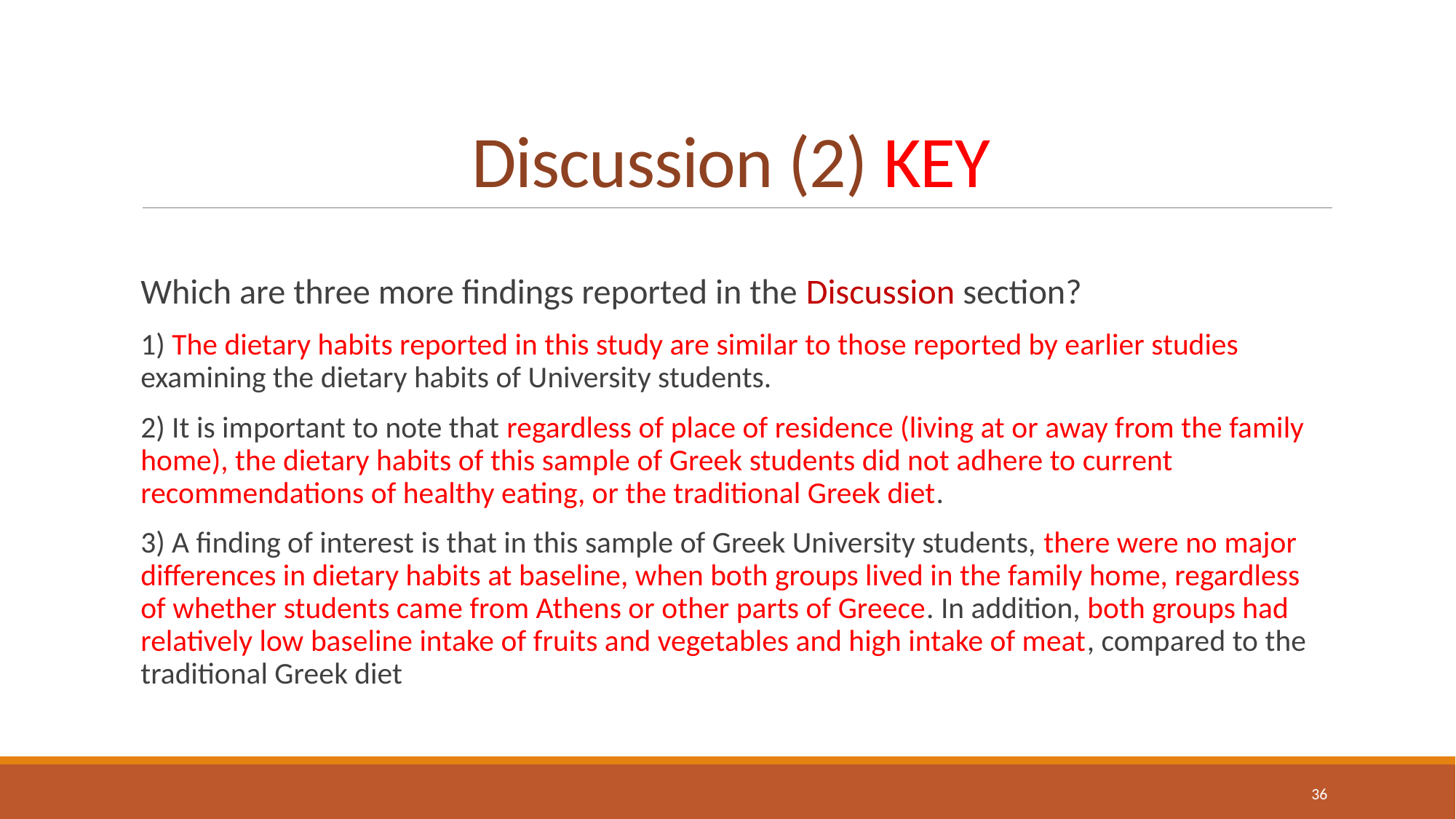

# Discussion (2) KEY

Which are three more findings reported in the Discussion section?
1) The dietary habits reported in this study are similar to those reported by earlier studies examining the dietary habits of University students.
2) It is important to note that regardless of place of residence (living at or away from the family home), the dietary habits of this sample of Greek students did not adhere to current recommendations of healthy eating, or the traditional Greek diet.
3) A finding of interest is that in this sample of Greek University students, there were no major differences in dietary habits at baseline, when both groups lived in the family home, regardless of whether students came from Athens or other parts of Greece. In addition, both groups had relatively low baseline intake of fruits and vegetables and high intake of meat, compared to the traditional Greek diet
36